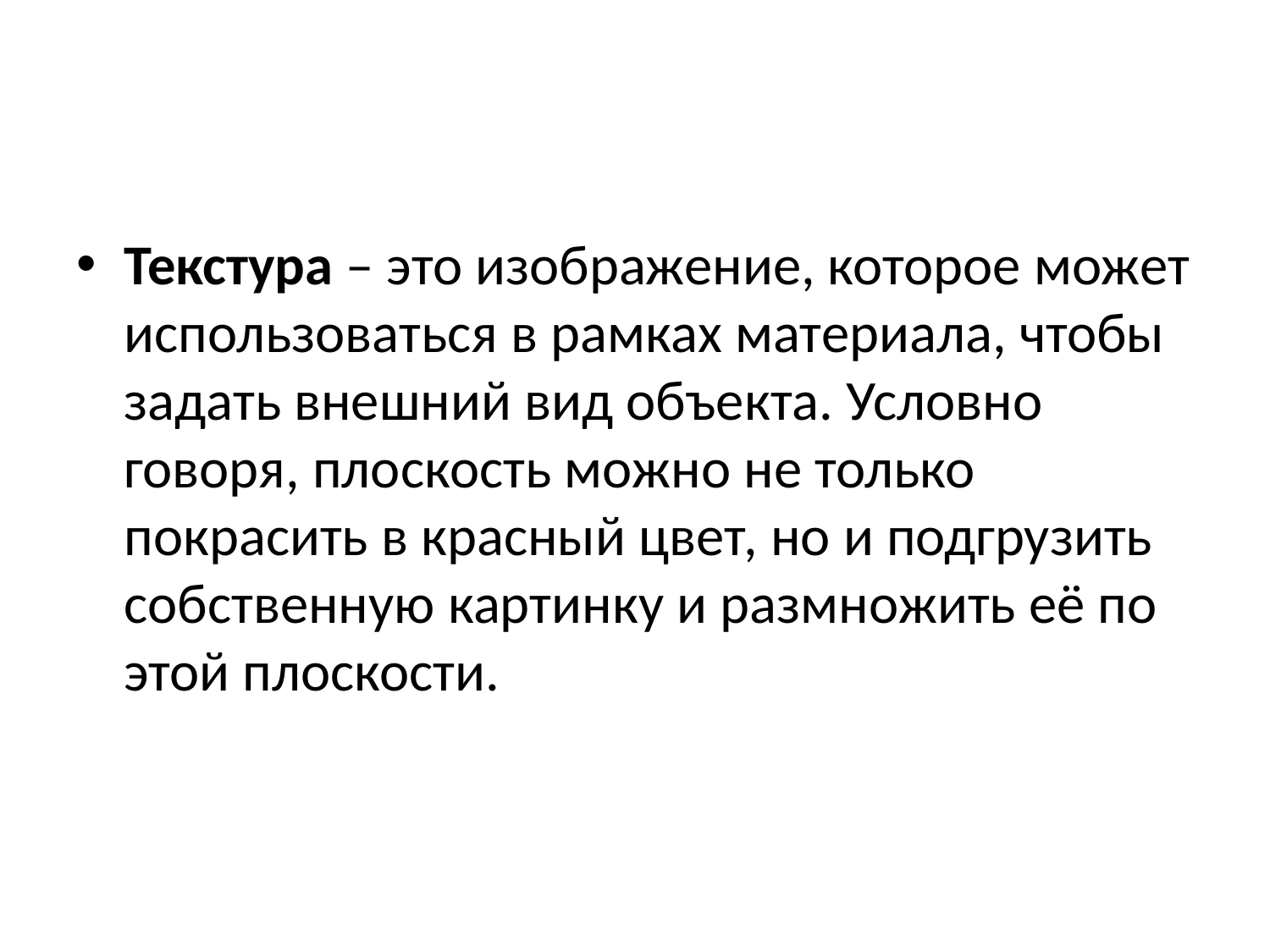

#
Текстура – это изображение, которое может использоваться в рамках материала, чтобы задать внешний вид объекта. Условно говоря, плоскость можно не только покрасить в красный цвет, но и подгрузить собственную картинку и размножить её по этой плоскости.